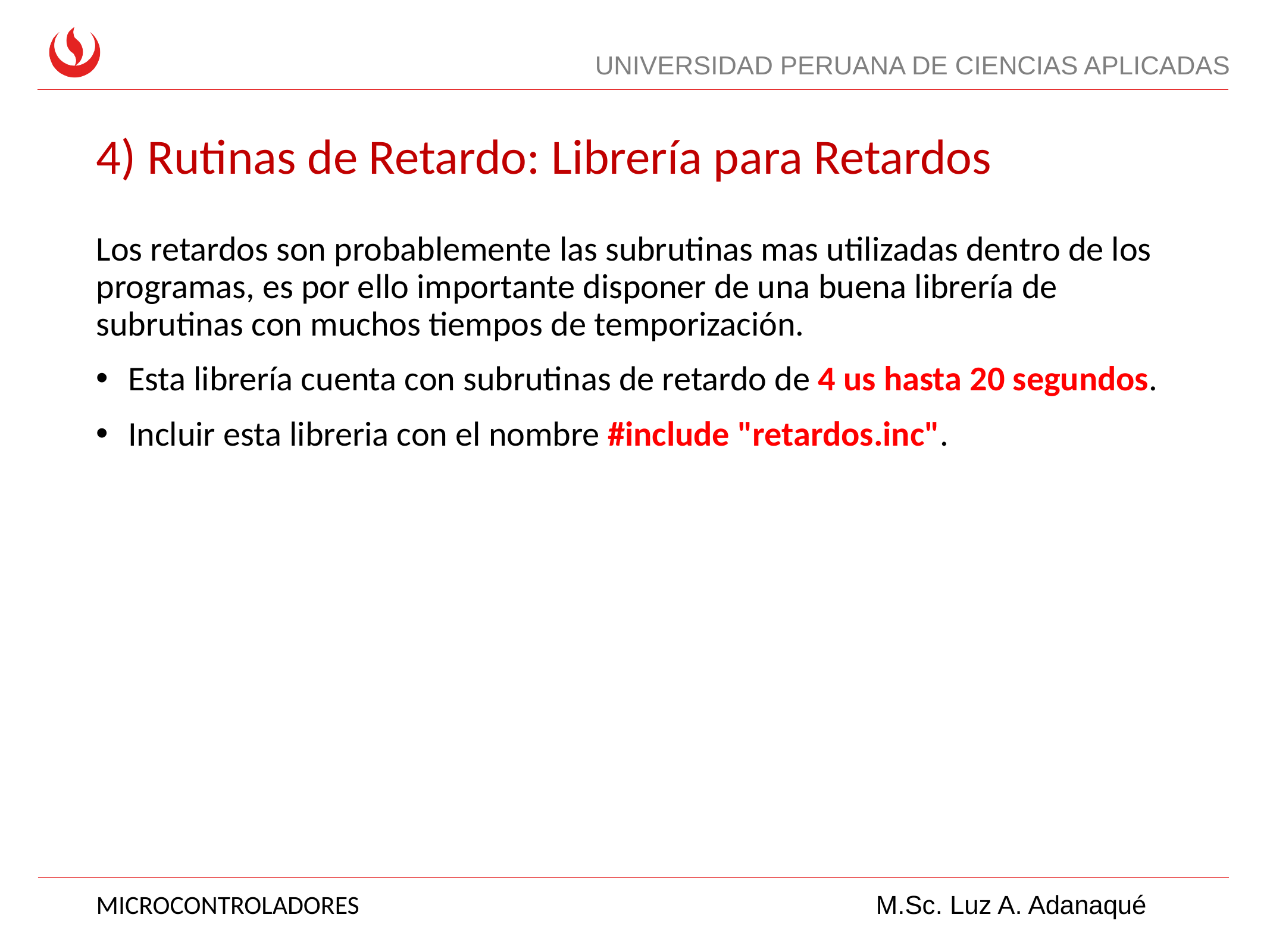

# 4) Rutinas de Retardo: Librería para Retardos
Los retardos son probablemente las subrutinas mas utilizadas dentro de los programas, es por ello importante disponer de una buena librería de subrutinas con muchos tiempos de temporización.
Esta librería cuenta con subrutinas de retardo de 4 us hasta 20 segundos.
Incluir esta libreria con el nombre #include "retardos.inc".